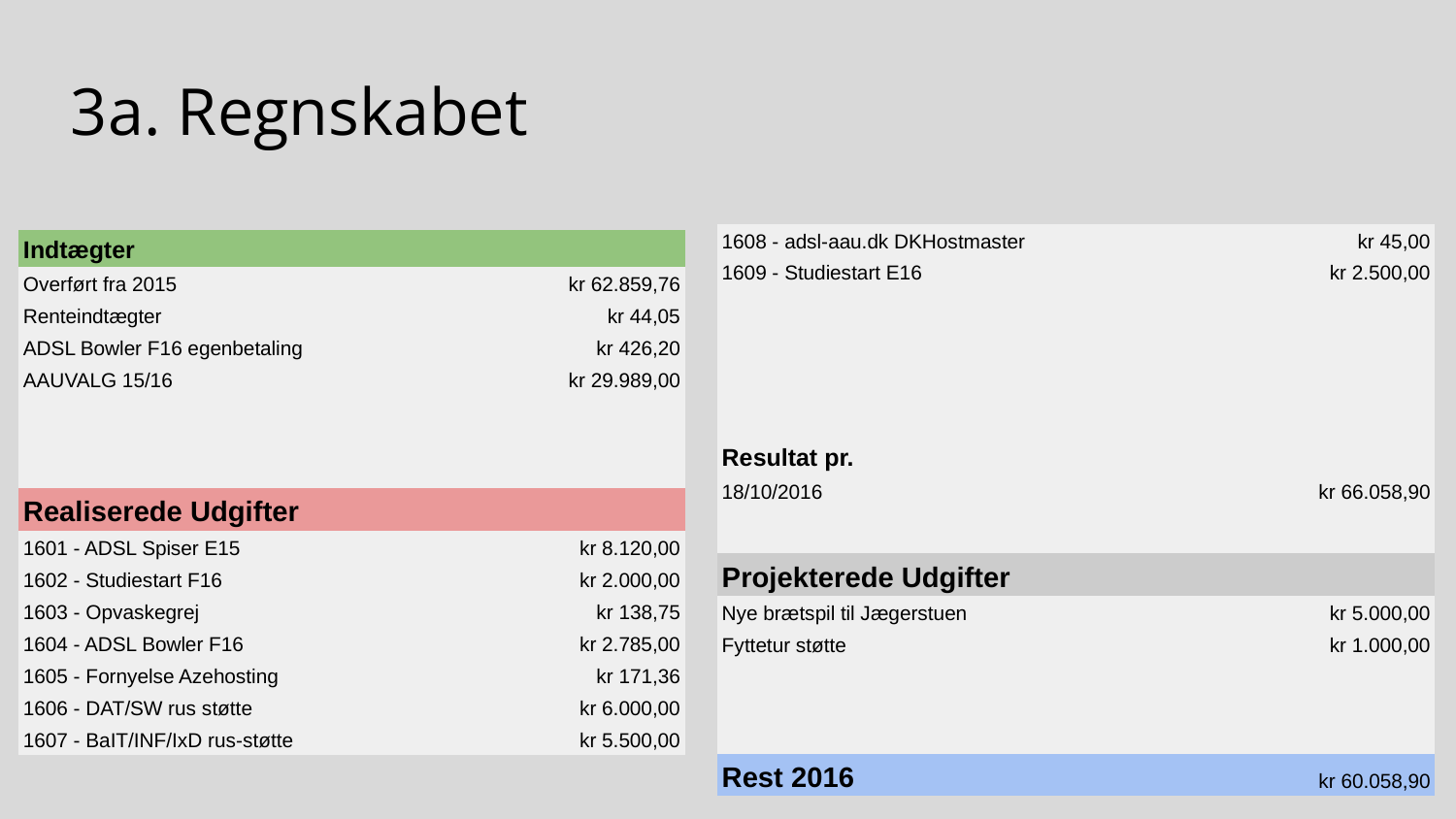

3a. Regnskabet
| 1608 - adsl-aau.dk DKHostmaster | kr 45,00 |
| --- | --- |
| 1609 - Studiestart E16 | kr 2.500,00 |
|  |  |
|  |  |
|  |  |
| Resultat pr. |  |
| 18/10/2016 | kr 66.058,90 |
|  |  |
| Projekterede Udgifter |  |
| Nye brætspil til Jægerstuen | kr 5.000,00 |
| Fyttetur støtte | kr 1.000,00 |
|  |  |
|  |  |
| Rest 2016 | kr 60.058,90 |
| Indtægter |  |
| --- | --- |
| Overført fra 2015 | kr 62.859,76 |
| Renteindtægter | kr 44,05 |
| ADSL Bowler F16 egenbetaling | kr 426,20 |
| AAUVALG 15/16 | kr 29.989,00 |
|  |  |
|  |  |
| Realiserede Udgifter |  |
| 1601 - ADSL Spiser E15 | kr 8.120,00 |
| 1602 - Studiestart F16 | kr 2.000,00 |
| 1603 - Opvaskegrej | kr 138,75 |
| 1604 - ADSL Bowler F16 | kr 2.785,00 |
| 1605 - Fornyelse Azehosting | kr 171,36 |
| 1606 - DAT/SW rus støtte | kr 6.000,00 |
| 1607 - BaIT/INF/IxD rus-støtte | kr 5.500,00 |